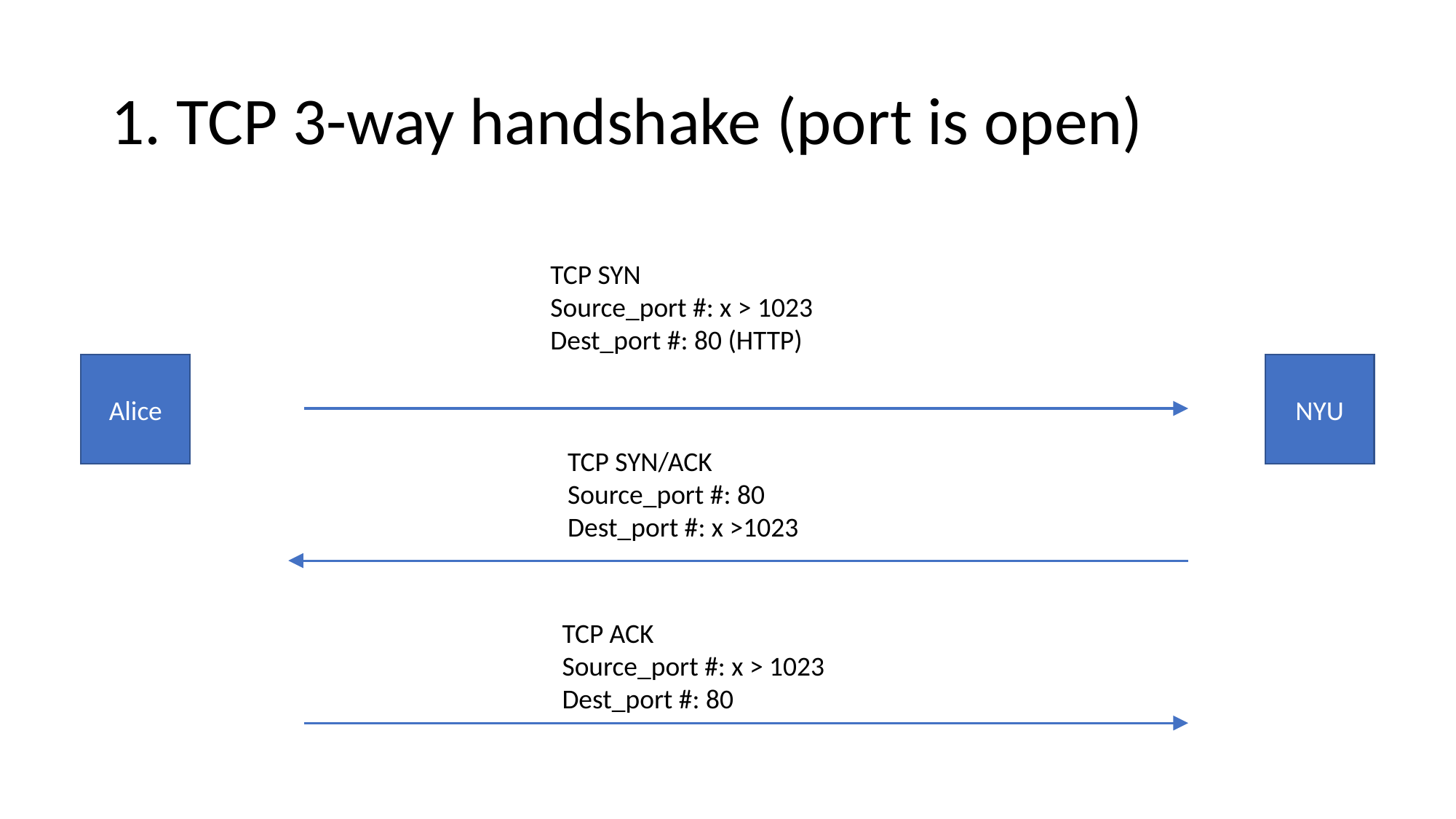

# 1. TCP 3-way handshake (port is open)
TCP SYN
Source_port #: x > 1023
Dest_port #: 80 (HTTP)
Alice
NYU
TCP SYN/ACK
Source_port #: 80
Dest_port #: x >1023
TCP ACK
Source_port #: x > 1023
Dest_port #: 80